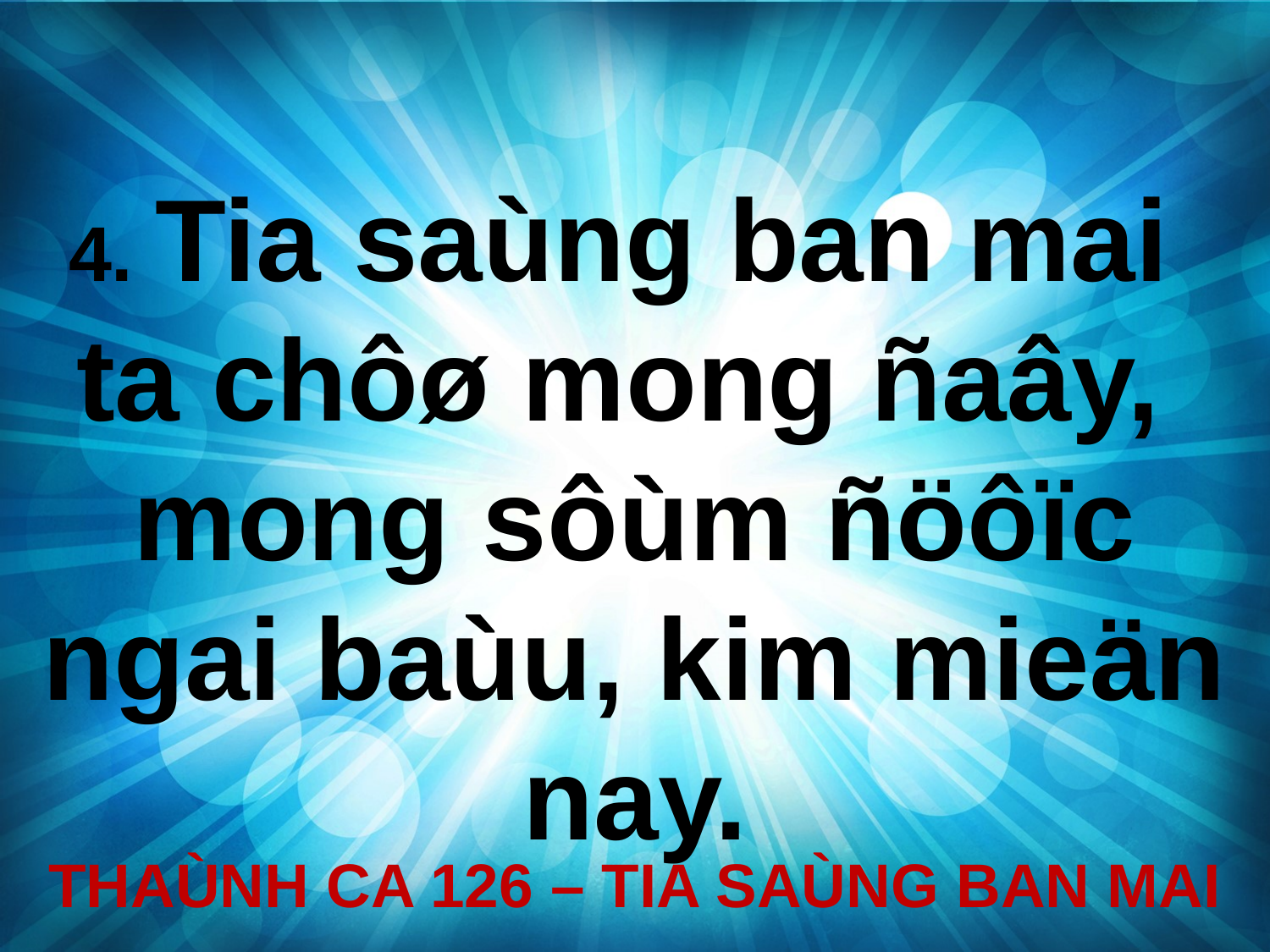

4. Tia saùng ban mai
ta chôø mong ñaây,
mong sôùm ñöôïc ngai baùu, kim mieän nay.
THAÙNH CA 126 – TIA SAÙNG BAN MAI